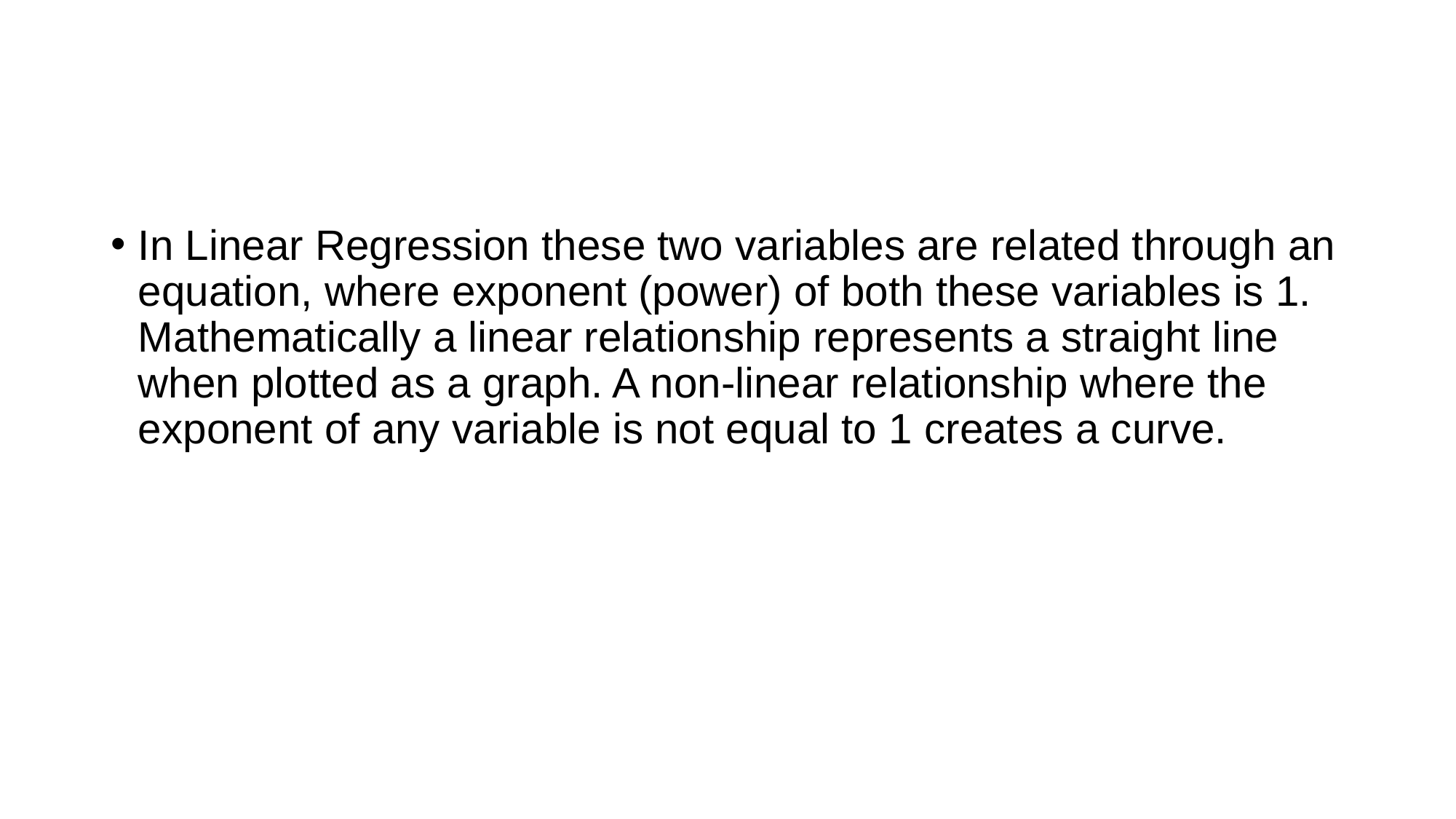

In Linear Regression these two variables are related through an equation, where exponent (power) of both these variables is 1. Mathematically a linear relationship represents a straight line when plotted as a graph. A non-linear relationship where the exponent of any variable is not equal to 1 creates a curve.